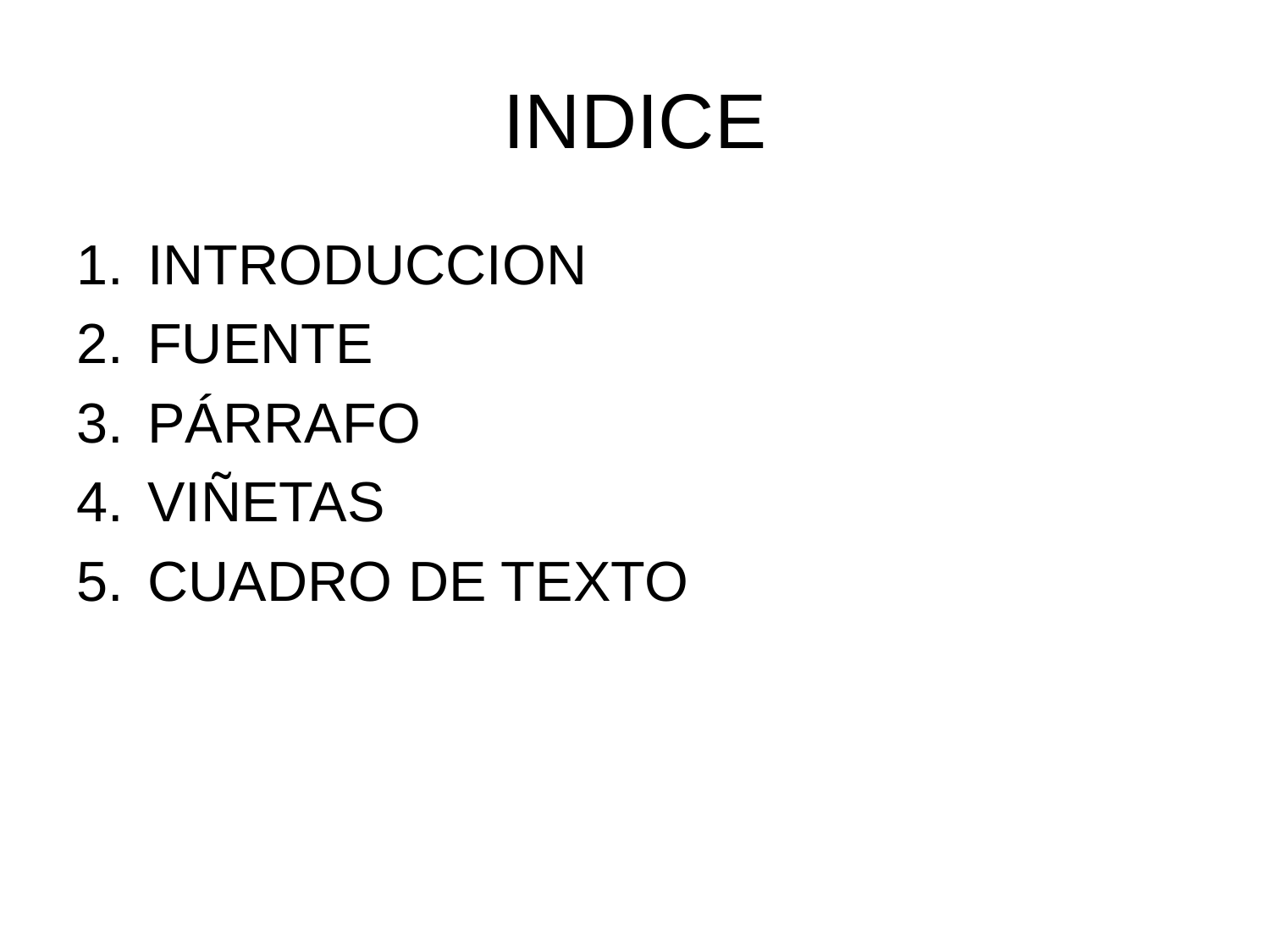

# INDICE
INTRODUCCION
FUENTE
PÁRRAFO
VIÑETAS
CUADRO DE TEXTO